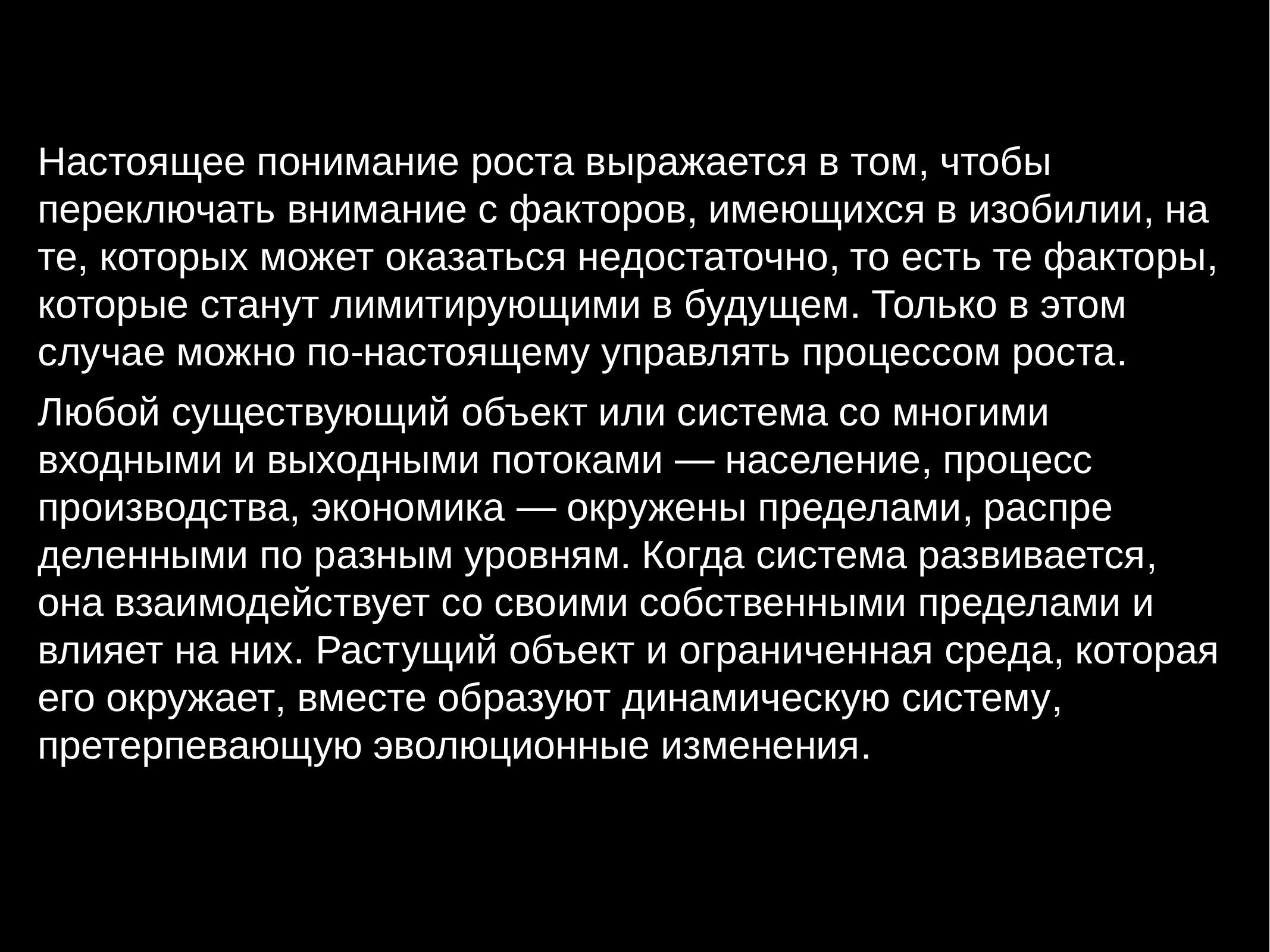

46
Настоящее понимание роста выражается в том, чтобы переключать внимание с факторов, имеющихся в изобилии, на те, которых может оказаться недостаточно, то есть те факторы, которые станут лимитирующими в будущем. Только в этом случае можно по-настоящему управлять процессом роста.
Любой существующий объект или система со многими входными и выходными потоками — население, процесс производства, экономика — окружены пределами, распре деленными по разным уровням. Когда система развивается, она взаимодействует со своими собственными пределами и влияет на них. Растущий объект и ограниченная среда, которая его окружает, вместе образуют динамическую систему, претерпевающую эволюционные изменения.